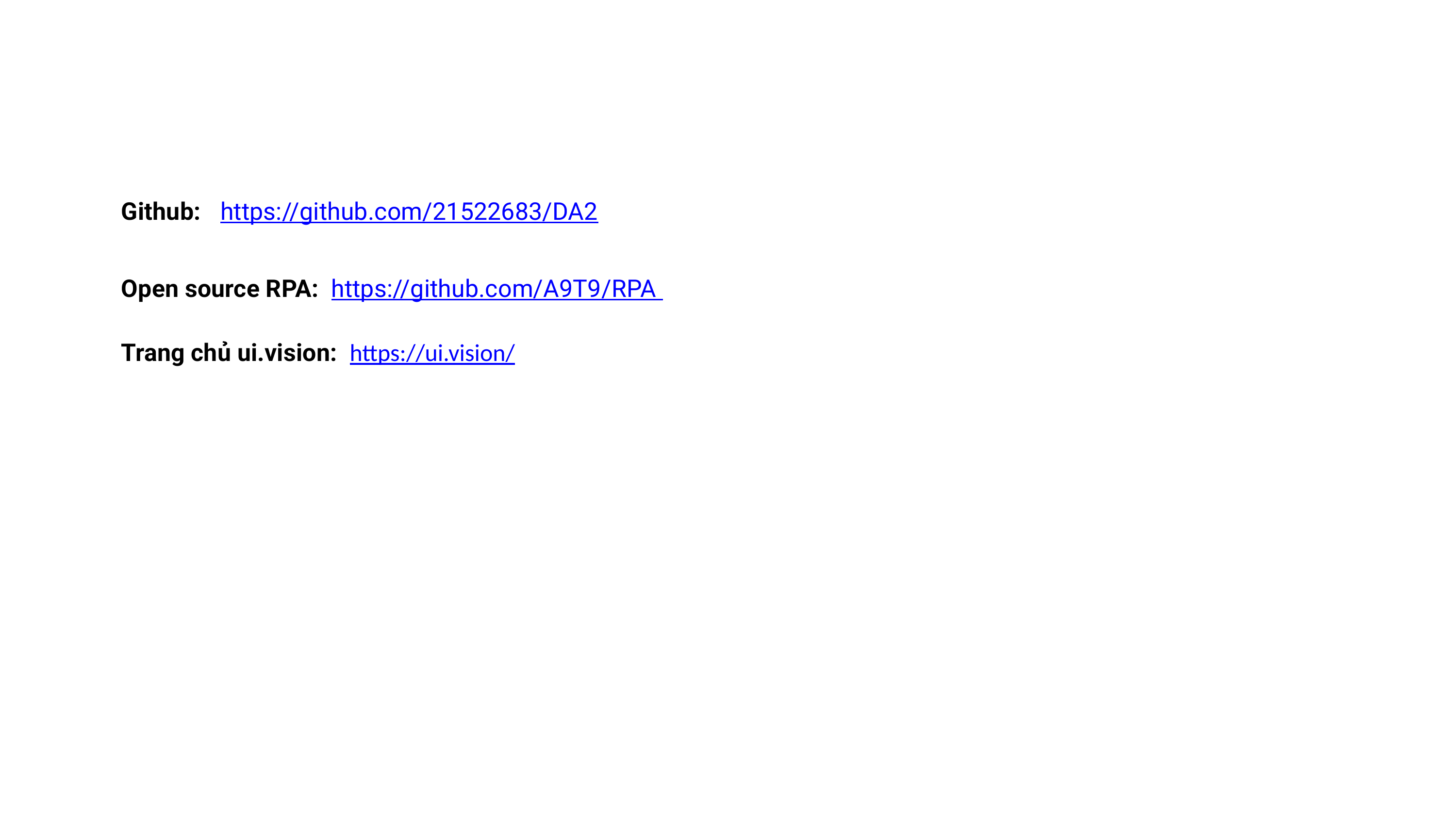

https://github.com/21522683/DA2
Github:
Open source RPA:  https://github.com/A9T9/RPA
Trang chủ ui.vision:  https://ui.vision/